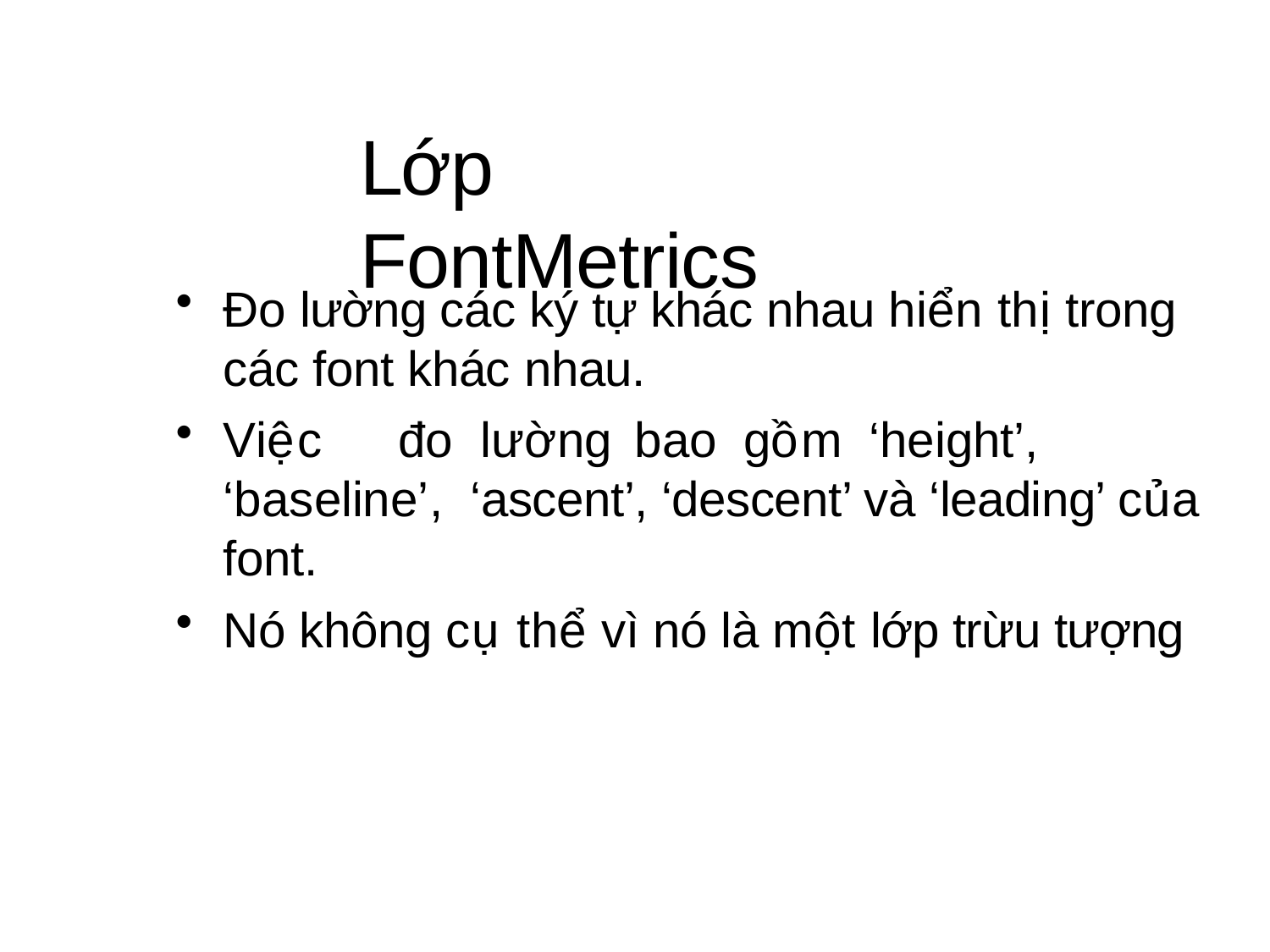

# Lớp FontMetrics
Đo lường các ký tự khác nhau hiển thị trong  các font khác nhau.
Việc	đo	lường	bao	gồm	‘height’,	‘baseline’,  ‘ascent’, ‘descent’ và ‘leading’ của font.
Nó không cụ thể vì nó là một lớp trừu tượng